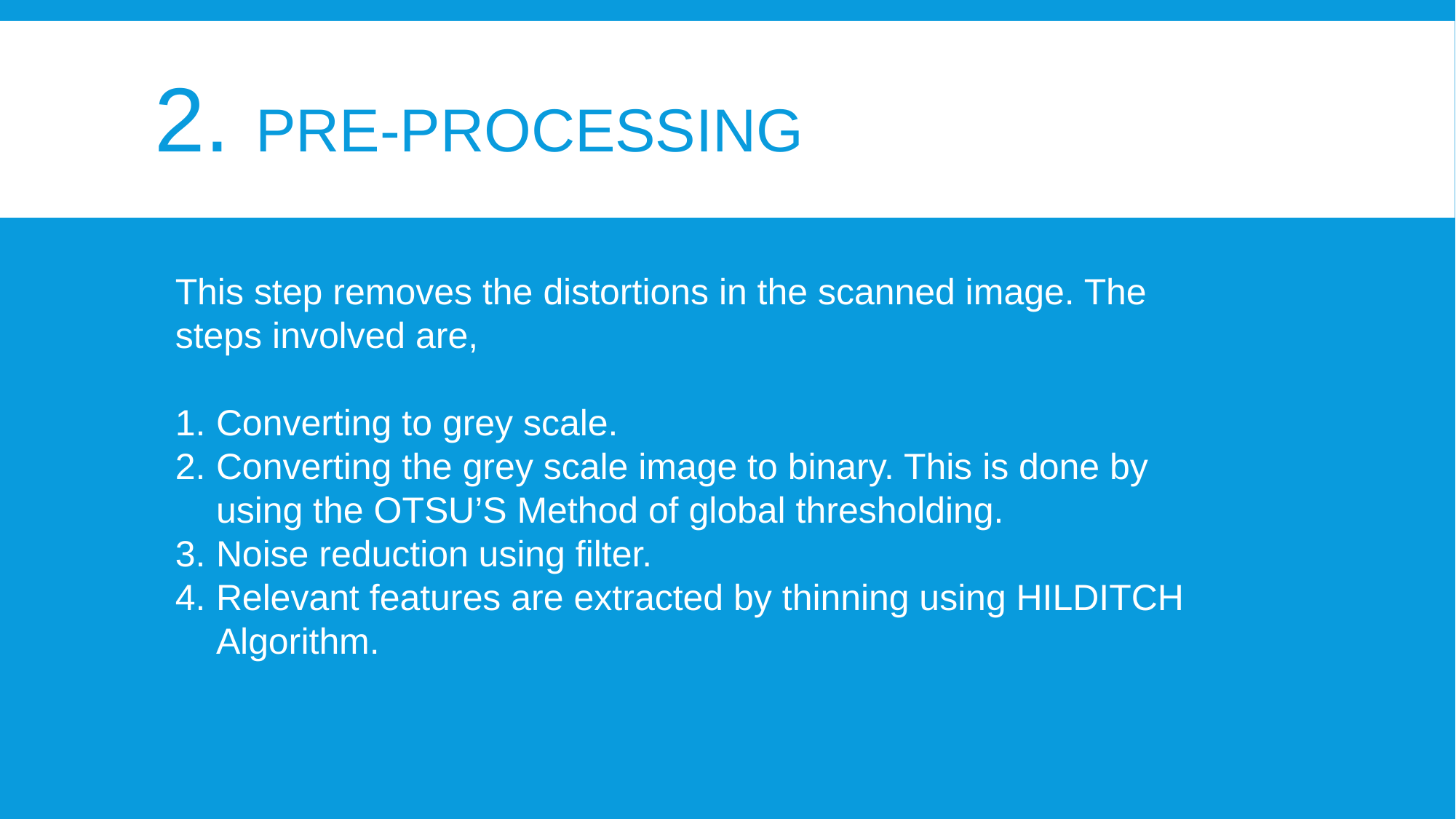

# 2. Pre-processing
This step removes the distortions in the scanned image. The steps involved are,

Converting to grey scale.
Converting the grey scale image to binary. This is done by using the OTSU’S Method of global thresholding.
Noise reduction using filter.
Relevant features are extracted by thinning using HILDITCH Algorithm.